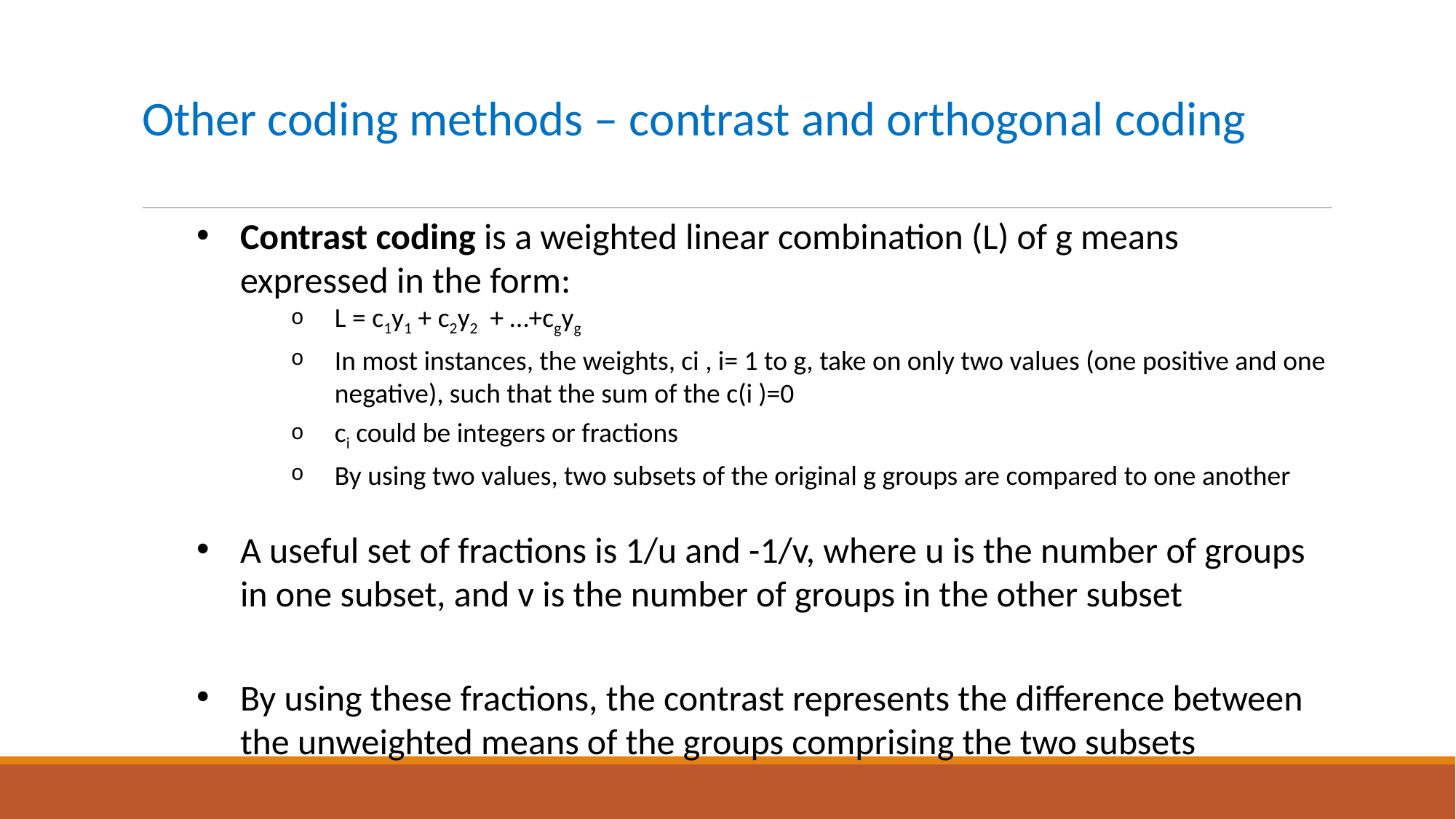

# Other coding methods – contrast and orthogonal coding
Contrast coding is a weighted linear combination (L) of g means expressed in the form:
L = c1y1 + c2y2  + …+cgyg
In most instances, the weights, ci , i= 1 to g, take on only two values (one positive and one negative), such that the sum of the c(i )=0
ci could be integers or fractions
By using two values, two subsets of the original g groups are compared to one another

A useful set of fractions is 1/u and -1/v, where u is the number of groups in one subset, and v is the number of groups in the other subset

By using these fractions, the contrast represents the difference between the unweighted means of the groups comprising the two subsets